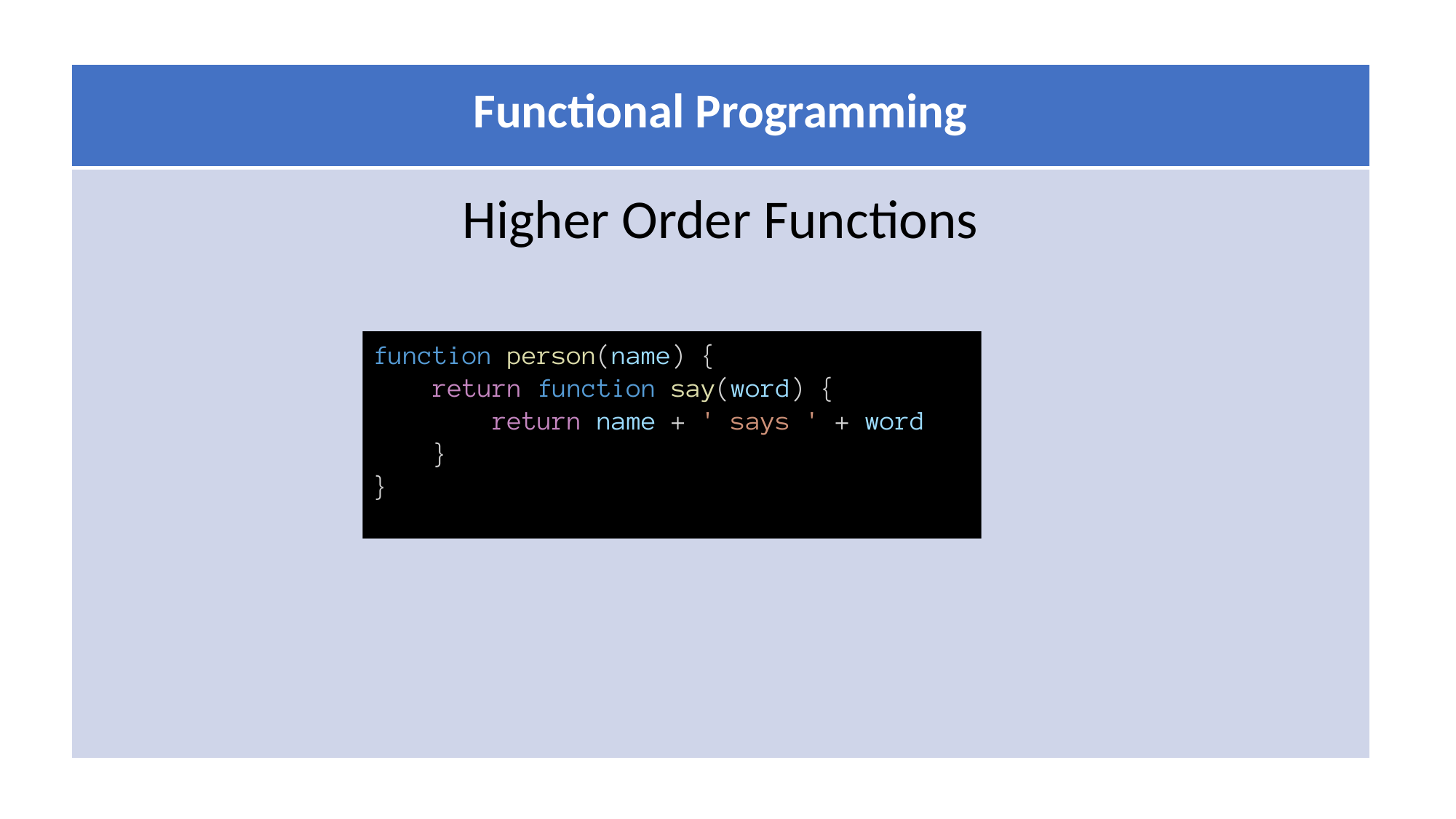

| Functional Programming |
| --- |
|  |
Higher Order Functions
function person(name) {
    return function say(word) {
        return name + ' says ' + word
    }
}